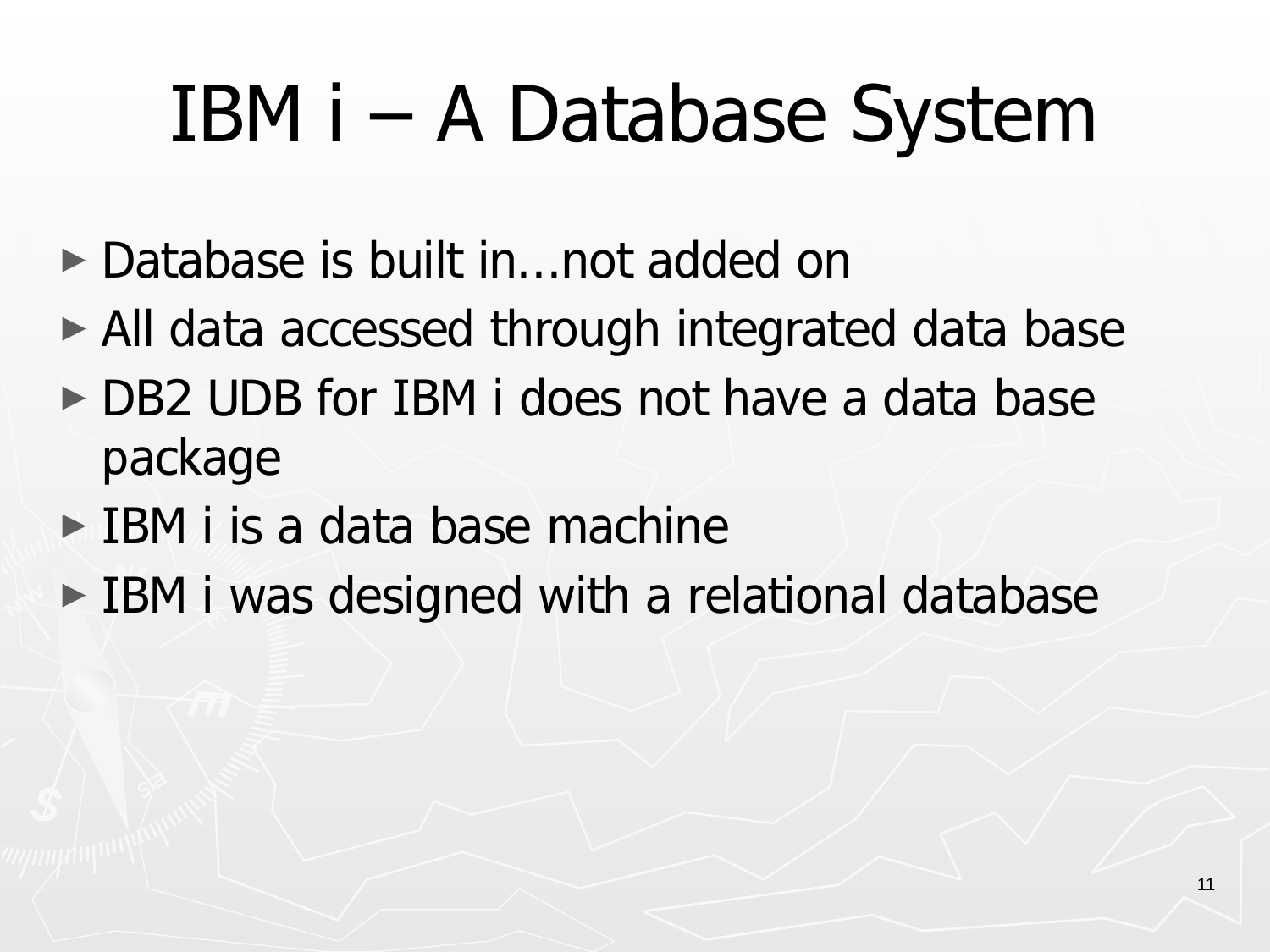

# IBM i – A Database System
Database is built in...not added on
All data accessed through integrated data base
DB2 UDB for IBM i does not have a data base package
IBM i is a data base machine
IBM i was designed with a relational database

11